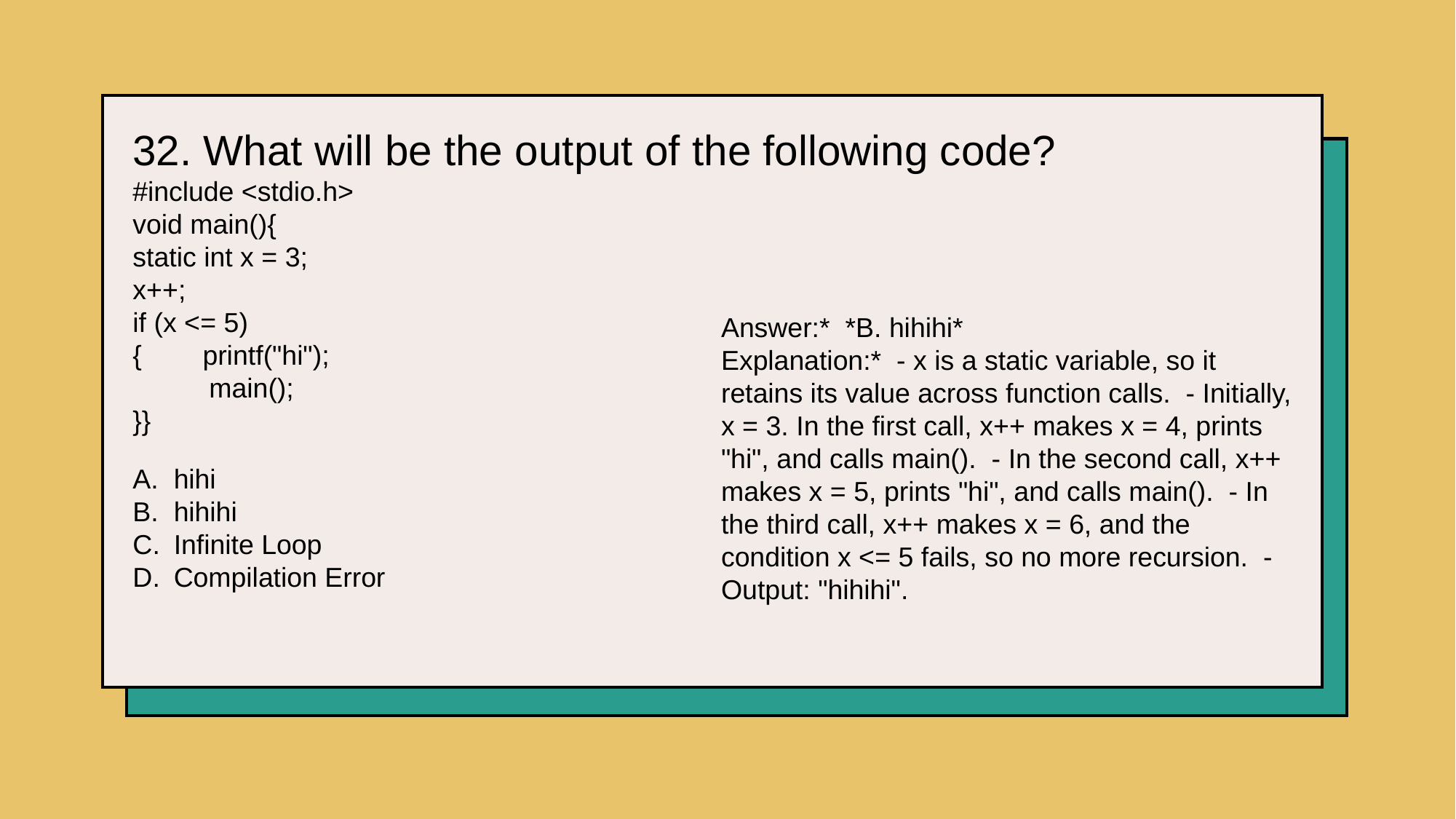

32. What will be the output of the following code?
#include <stdio.h>
void main(){
static int x = 3;
x++;
if (x <= 5)
{        printf("hi");
          main();
}}
Answer:*  *B. hihihi*
Explanation:*  - x is a static variable, so it retains its value across function calls.  - Initially, x = 3. In the first call, x++ makes x = 4, prints "hi", and calls main().  - In the second call, x++ makes x = 5, prints "hi", and calls main().  - In the third call, x++ makes x = 6, and the condition x <= 5 fails, so no more recursion.  - Output: "hihihi".
hihi
hihihi
Infinite Loop
Compilation Error